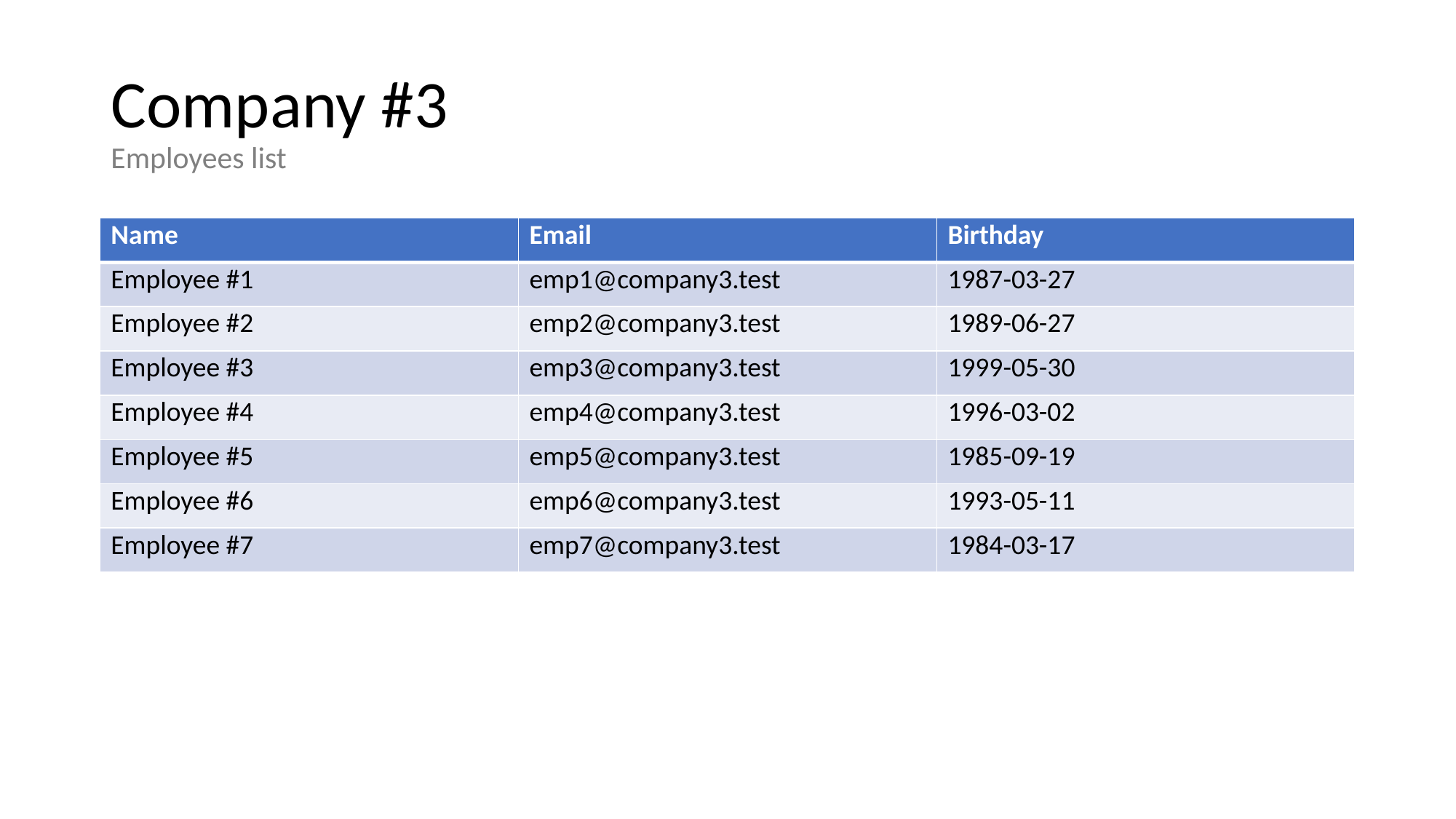

# Company #3 Employees list
| Name | Email | Birthday |
| --- | --- | --- |
| Employee #1 | emp1@company3.test | 1987-03-27 |
| Employee #2 | emp2@company3.test | 1989-06-27 |
| Employee #3 | emp3@company3.test | 1999-05-30 |
| Employee #4 | emp4@company3.test | 1996-03-02 |
| Employee #5 | emp5@company3.test | 1985-09-19 |
| Employee #6 | emp6@company3.test | 1993-05-11 |
| Employee #7 | emp7@company3.test | 1984-03-17 |